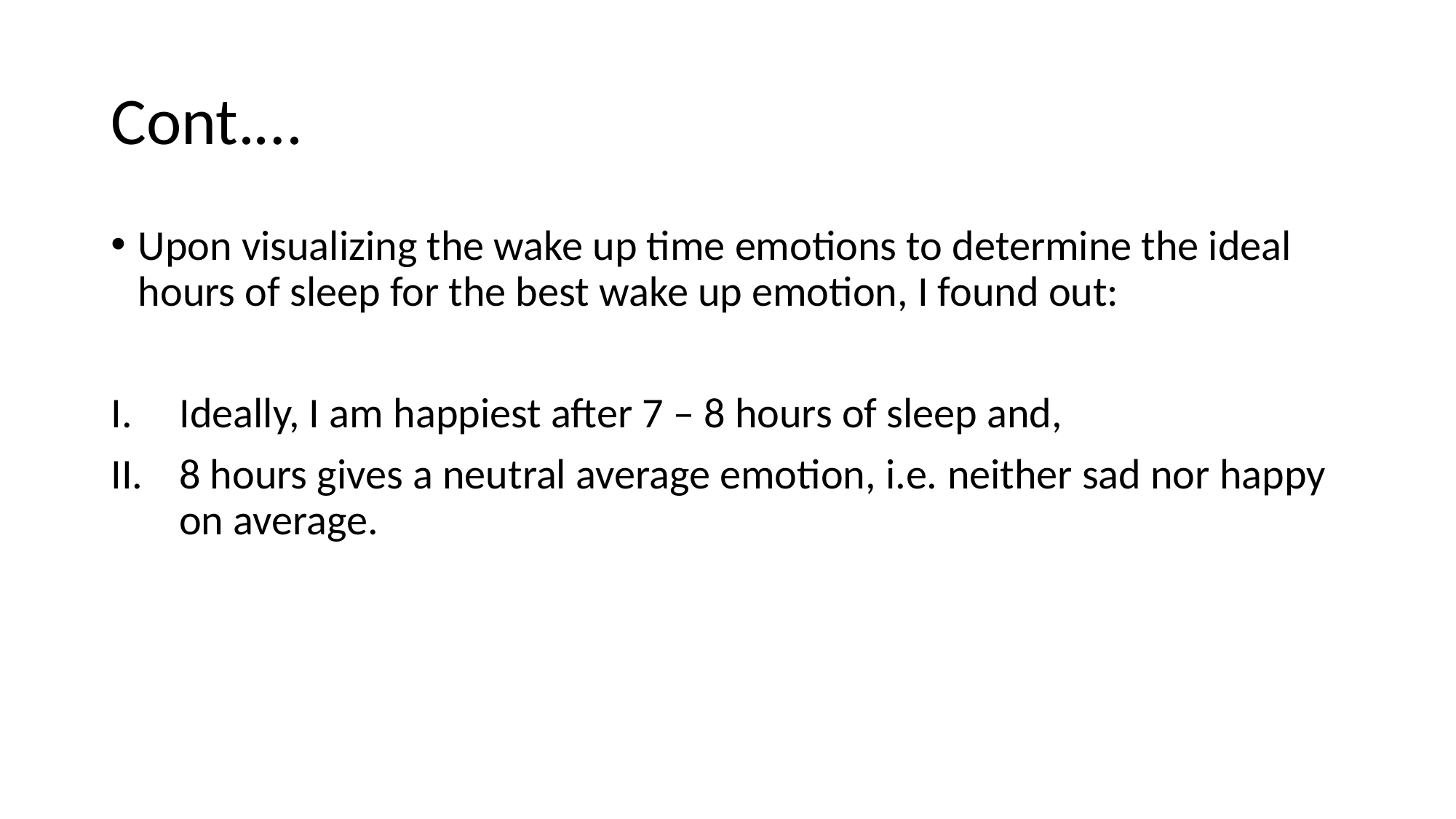

# Cont.…
Upon visualizing the wake up time emotions to determine the ideal hours of sleep for the best wake up emotion, I found out:

Ideally, I am happiest after 7 – 8 hours of sleep and,
8 hours gives a neutral average emotion, i.e. neither sad nor happy on average.